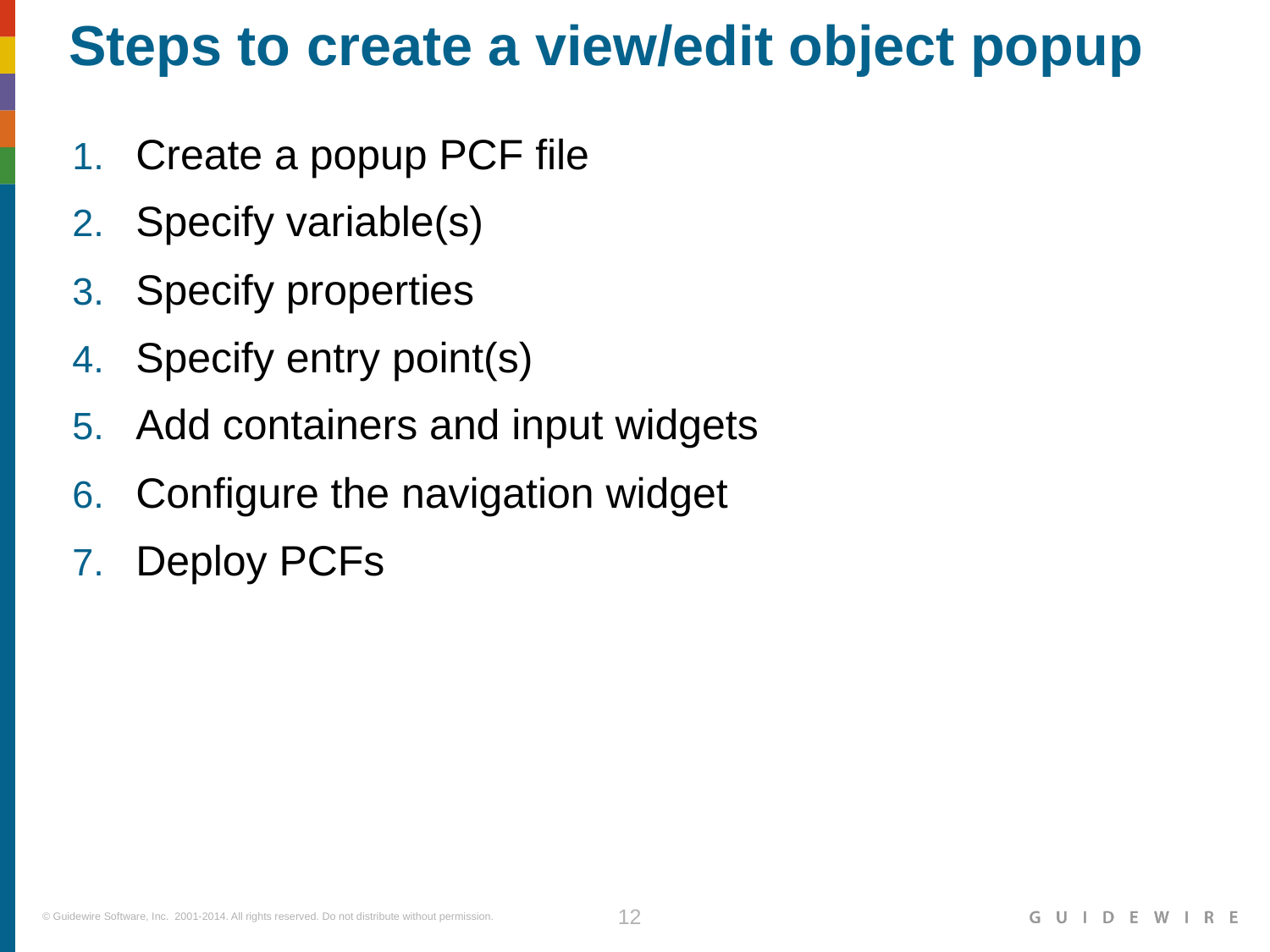

# Steps to create a view/edit object popup
Create a popup PCF file
Specify variable(s)
Specify properties
Specify entry point(s)
Add containers and input widgets
Configure the navigation widget
Deploy PCFs